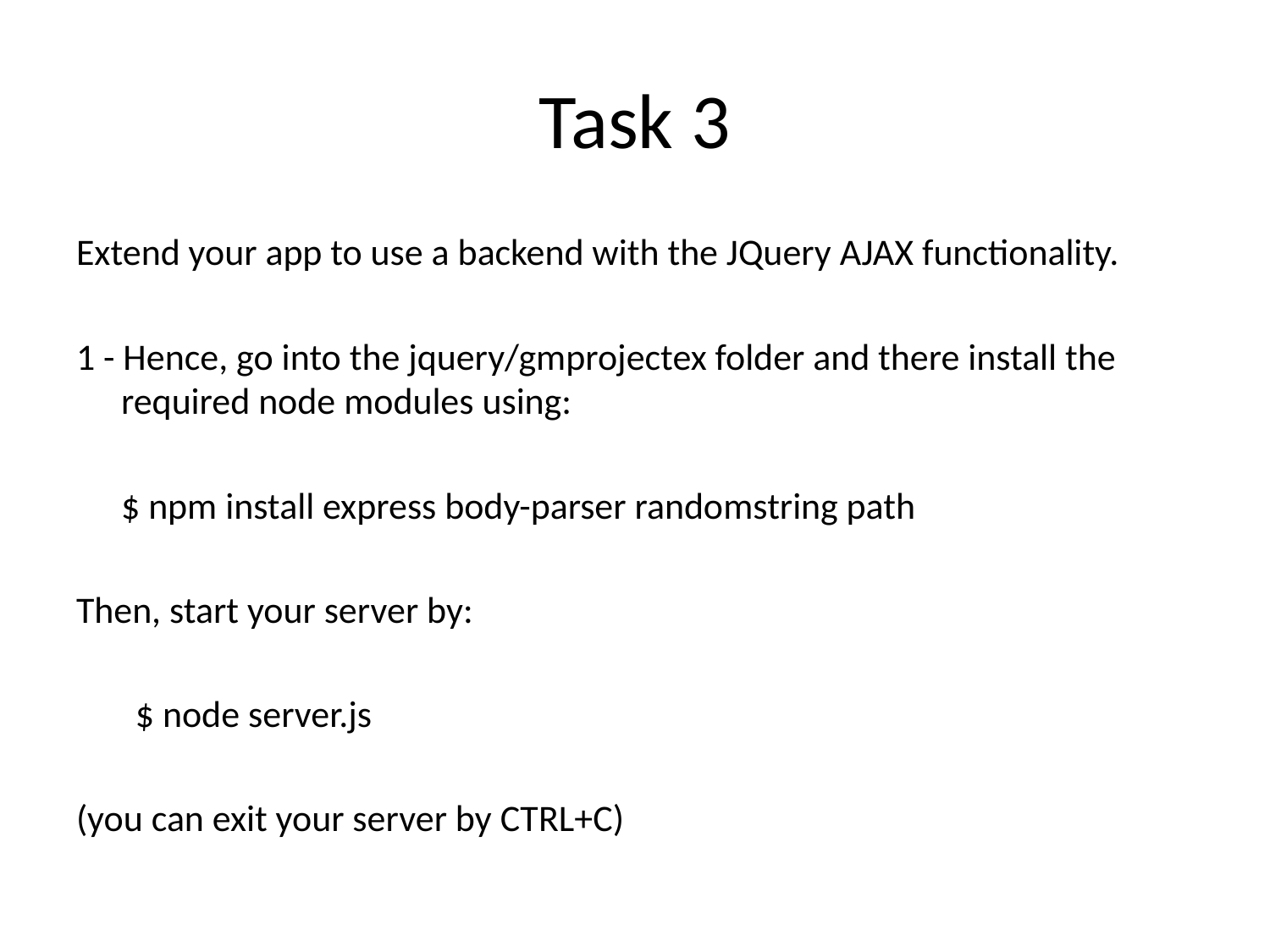

# Task 3
Extend your app to use a backend with the JQuery AJAX functionality.

1 - Hence, go into the jquery/gmprojectex folder and there install the required node modules using:

	$ npm install express body-parser randomstring path

Then, start your server by:

       $ node server.js

(you can exit your server by CTRL+C)